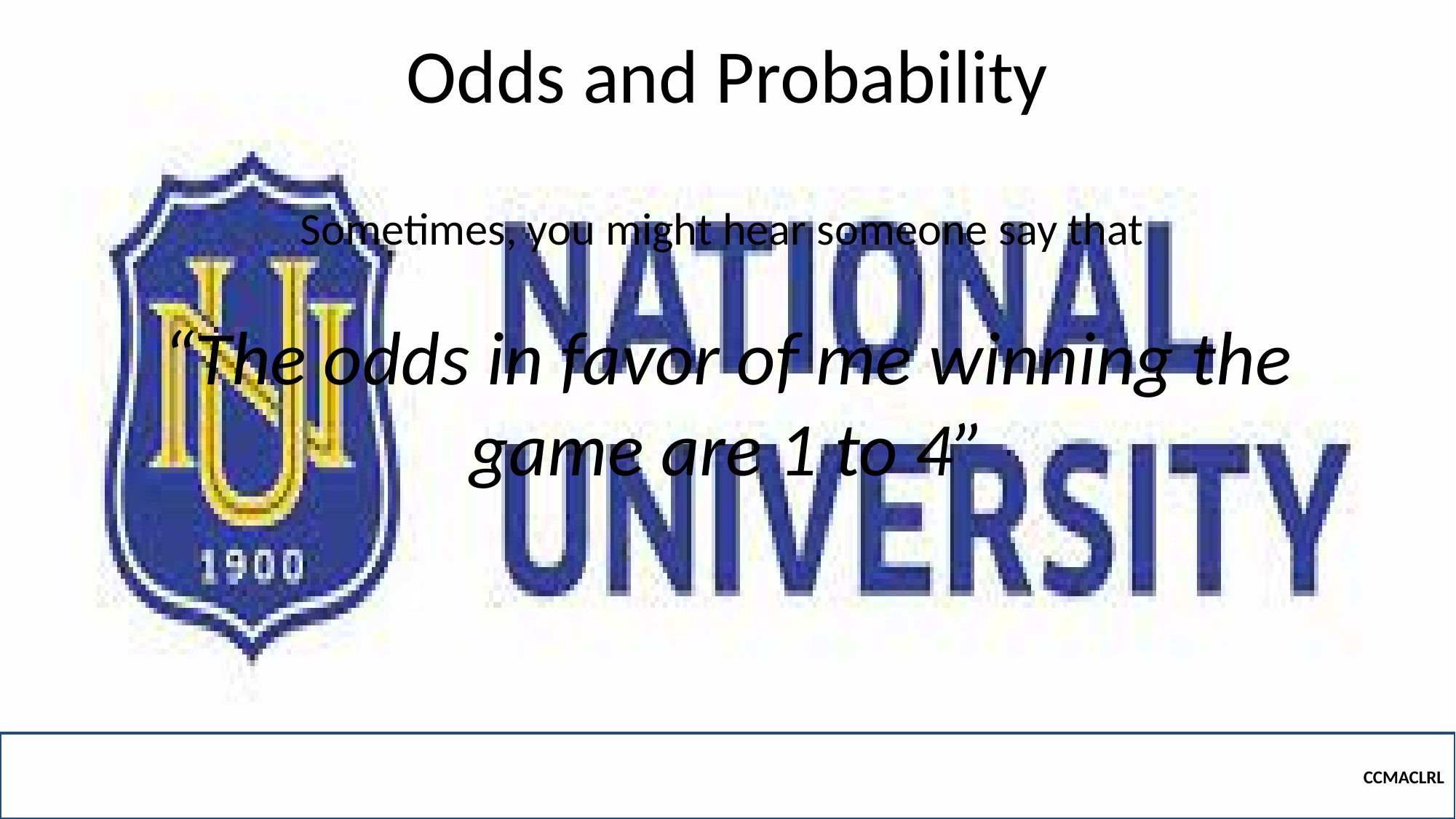

# Odds and Probability
Sometimes, you might hear someone say that

“The odds in favor of me winning the game are 1 to 4”
CCMACLRL